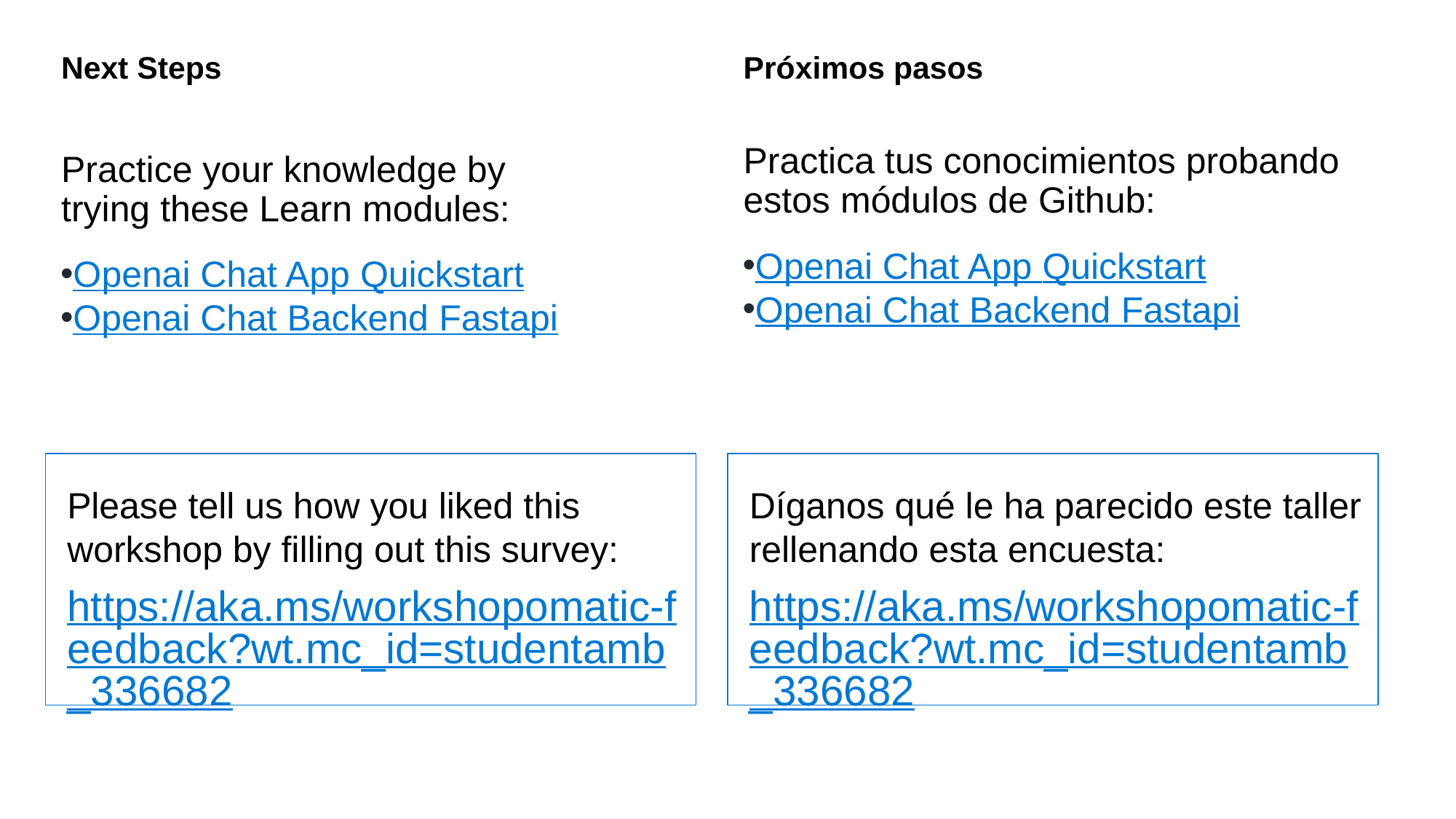

Next Steps
Próximos pasos

Practica tus conocimientos probando estos módulos de Github:

Practice your knowledge by trying these Learn modules:

Openai Chat App Quickstart
Openai Chat Backend Fastapi
Openai Chat App Quickstart
Openai Chat Backend Fastapi

Please tell us how you liked this workshop by filling out this survey:
https://aka.ms/workshopomatic-feedback?wt.mc_id=studentamb_336682
Díganos qué le ha parecido este taller rellenando esta encuesta:
https://aka.ms/workshopomatic-feedback?wt.mc_id=studentamb_336682